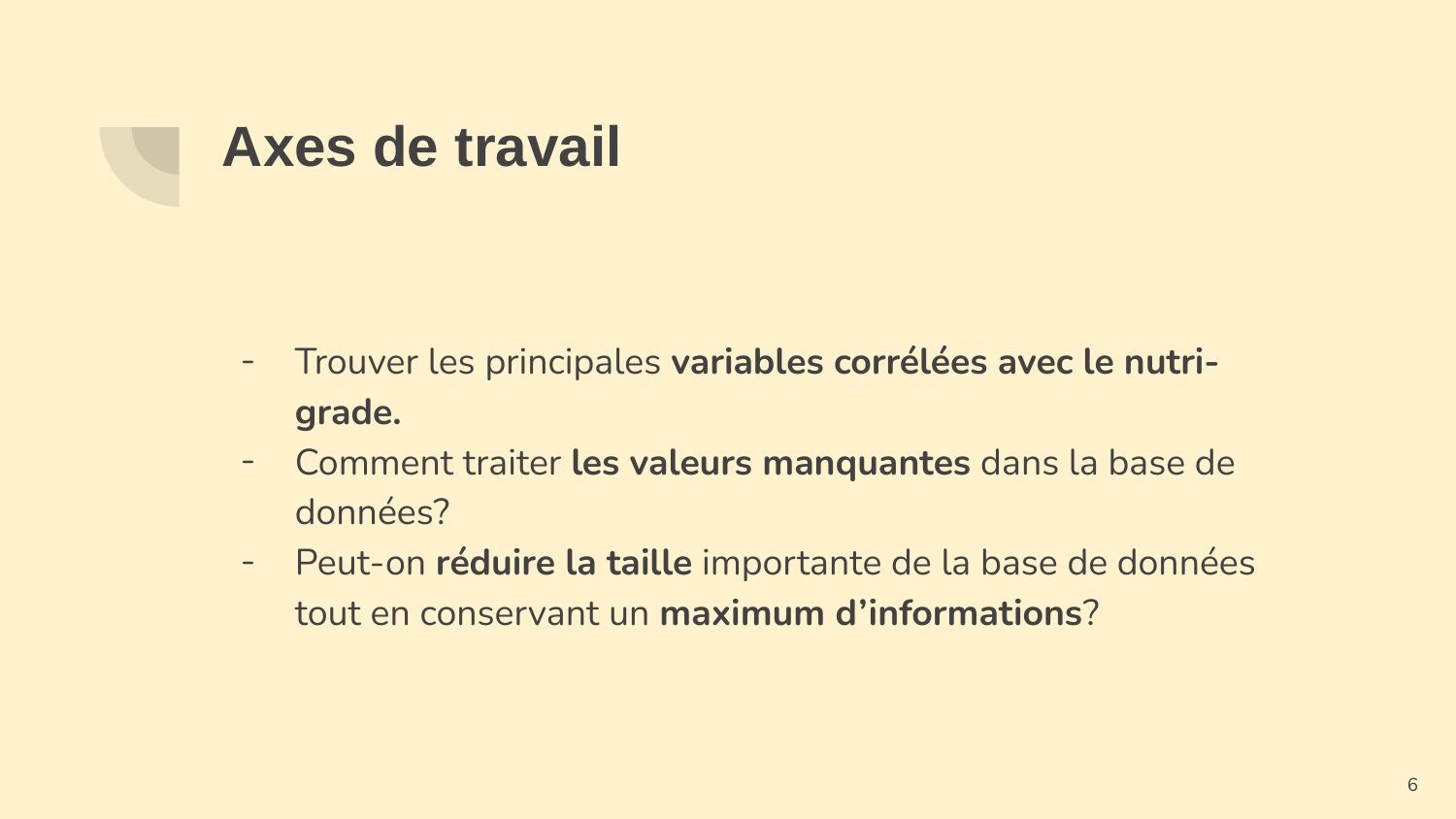

# Axes de travail
Trouver les principales variables corrélées avec le nutri-grade.
Comment traiter les valeurs manquantes dans la base de données?
Peut-on réduire la taille importante de la base de données tout en conservant un maximum d’informations?
6